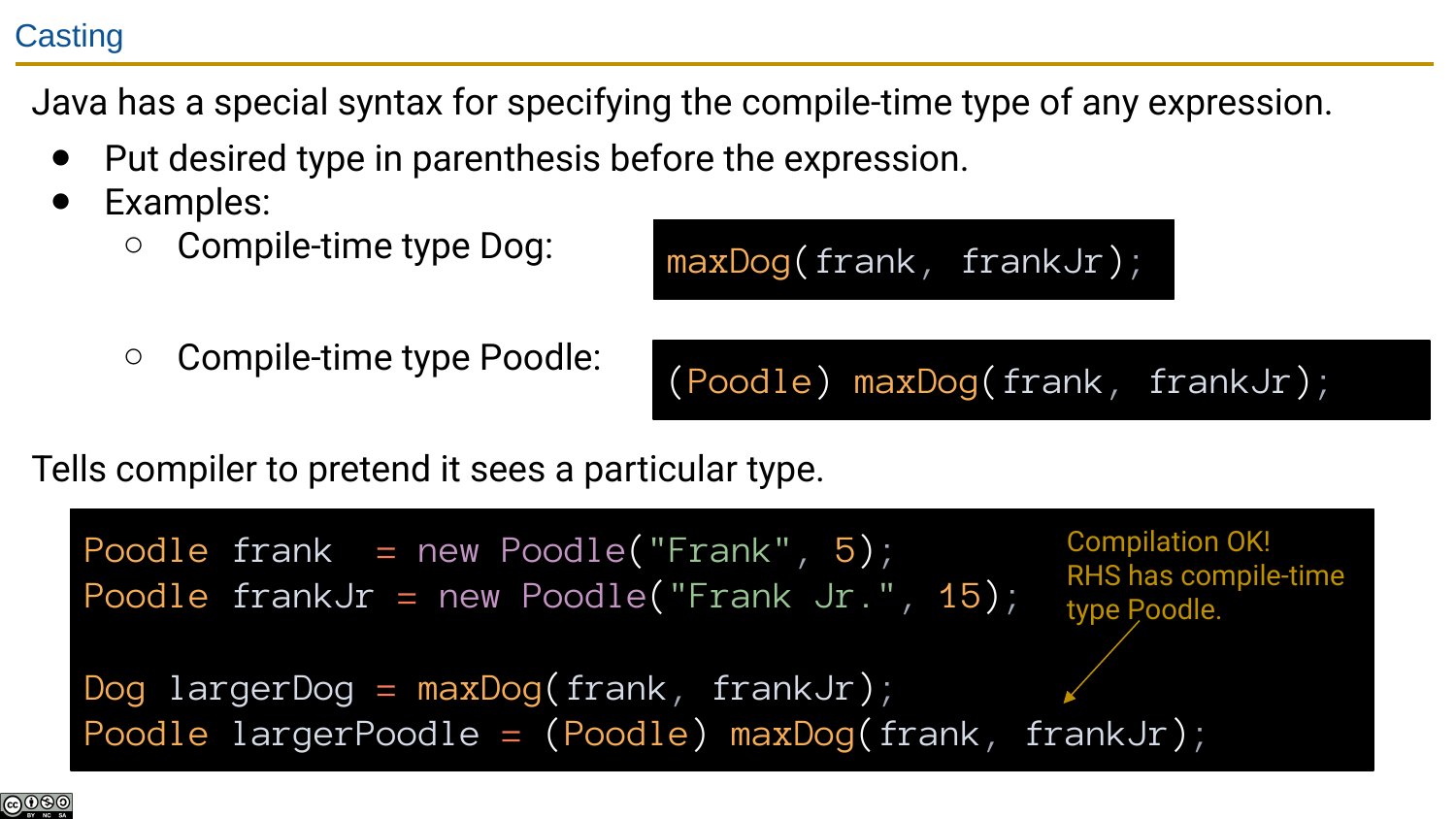

# Casting
Java has a special syntax for specifying the compile-time type of any expression.
Put desired type in parenthesis before the expression.
Examples:
Compile-time type Dog:

Compile-time type Poodle:

Tells compiler to pretend it sees a particular type.
maxDog(frank, frankJr);
(Poodle) maxDog(frank, frankJr);
Poodle frank  = new Poodle("Frank", 5);
Poodle frankJr = new Poodle("Frank Jr.", 15);

Dog largerDog = maxDog(frank, frankJr);
Poodle largerPoodle = (Poodle) maxDog(frank, frankJr);
Compilation OK!
RHS has compile-time type Poodle.